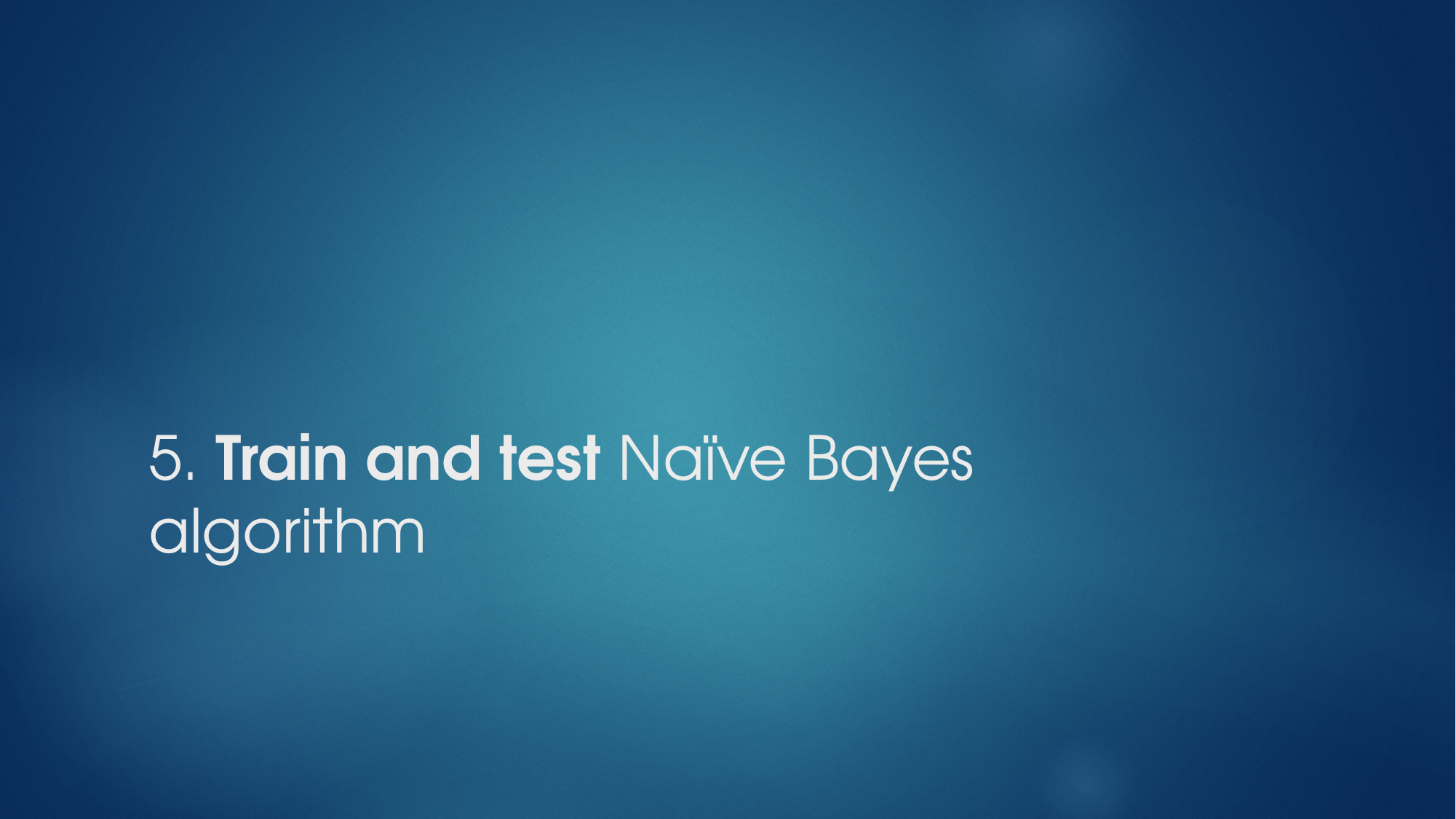

# 5. Train and test Naïve Bayes algorithm